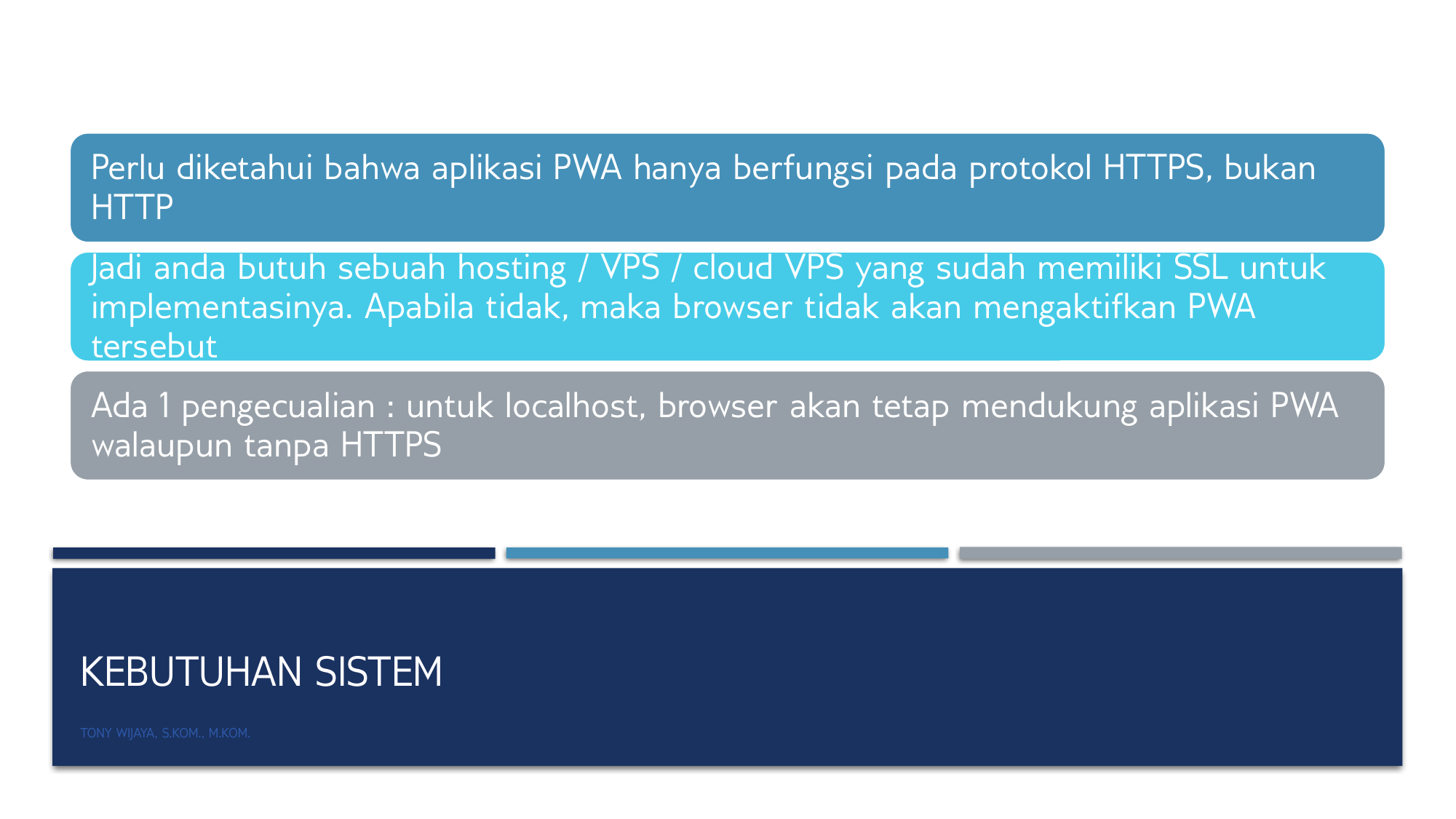

Perlu diketahui bahwa aplikasi PWA hanya berfungsi pada protokol HTTPS, bukan HTTP
Jadi anda butuh sebuah hosting / VPS / cloud VPS yang sudah memiliki SSL untuk implementasinya. Apabila tidak, maka browser tidak akan mengaktifkan PWA tersebut
Ada 1 pengecualian : untuk localhost, browser akan tetap mendukung aplikasi PWA walaupun tanpa HTTPS

# Kebutuhan sistem
Tony Wijaya, S.Kom., M.Kom.